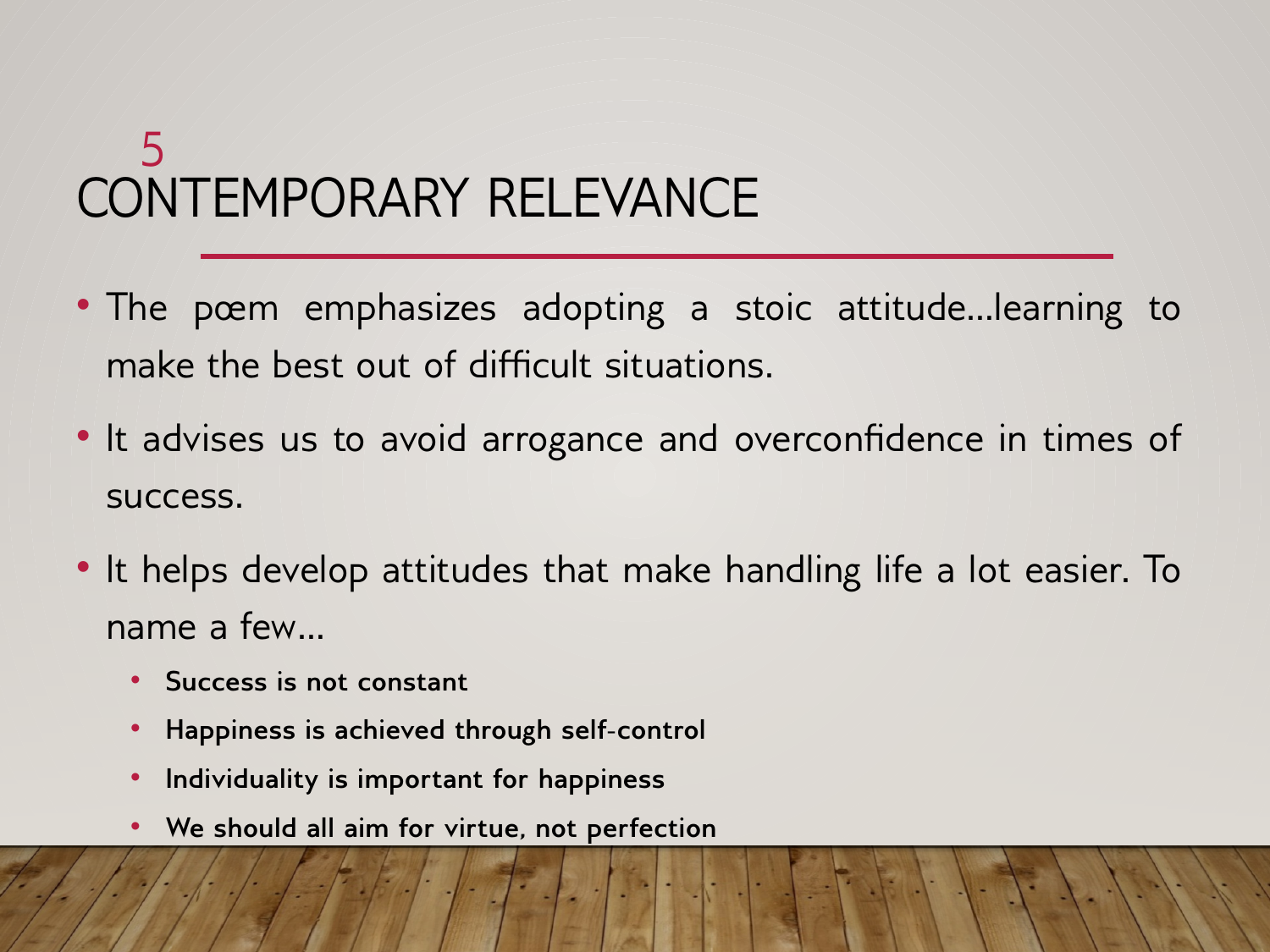

# Contemporary Relevance
5
The poem emphasizes adopting a stoic attitude…learning to make the best out of difficult situations.
It advises us to avoid arrogance and overconfidence in times of success.
It helps develop attitudes that make handling life a lot easier. To name a few…
Success is not constant
Happiness is achieved through self-control
Individuality is important for happiness
We should all aim for virtue, not perfection